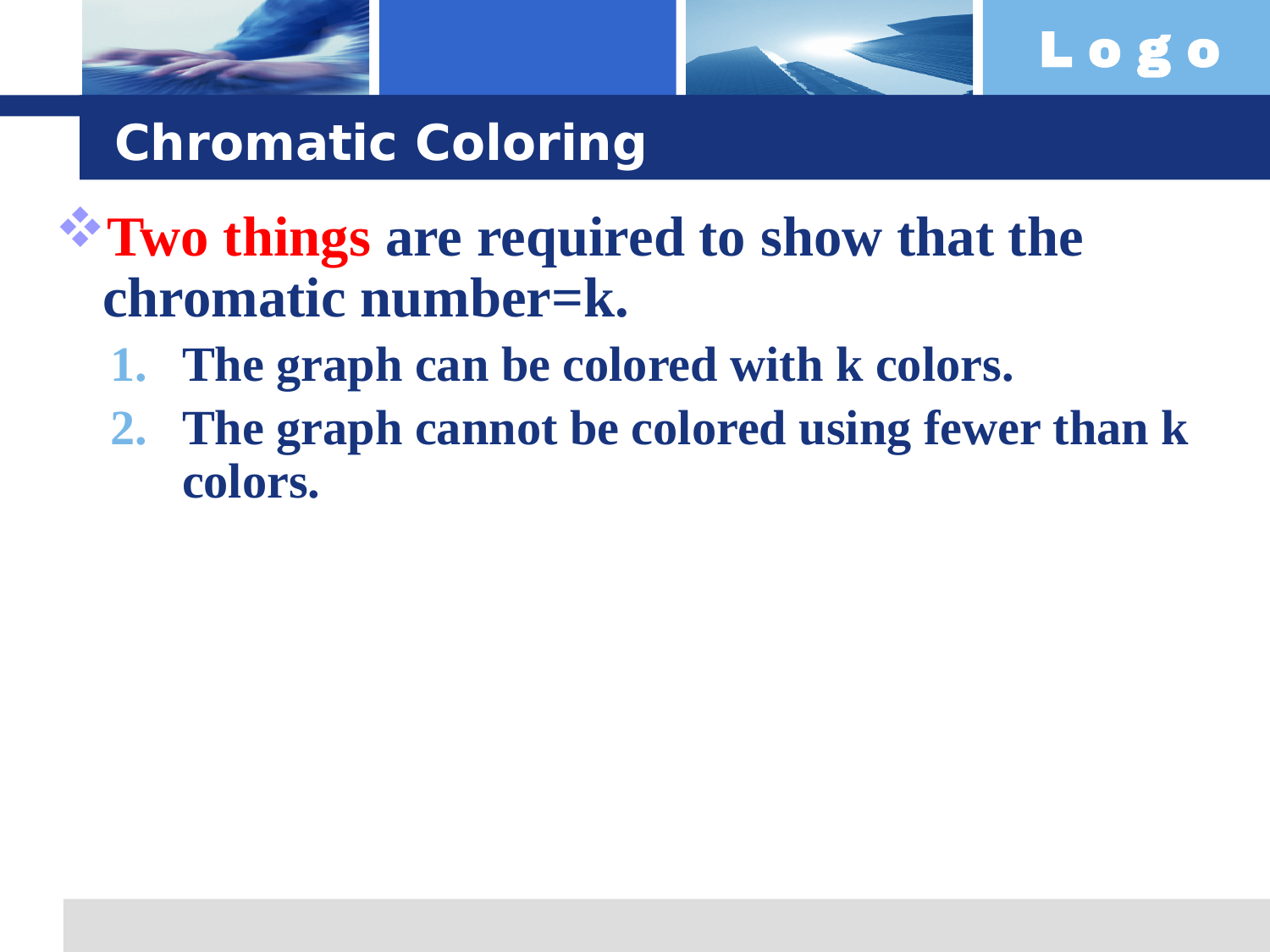

# Chromatic Coloring
Two things are required to show that the chromatic number=k.
The graph can be colored with k colors.
The graph cannot be colored using fewer than k colors.